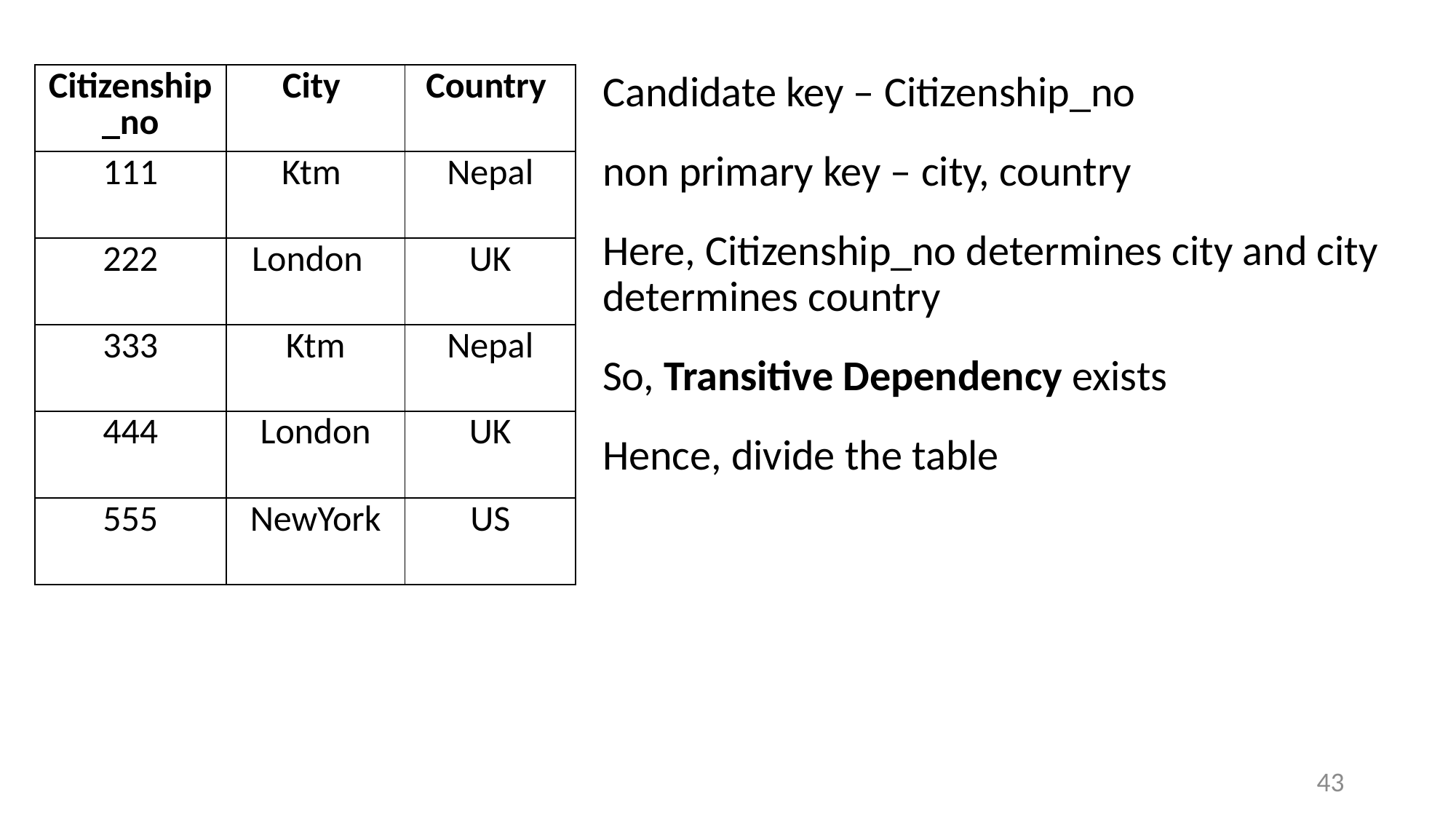

| Citizenship\_no | City | Country |
| --- | --- | --- |
| 111 | Ktm | Nepal |
| 222 | London | UK |
| 333 | Ktm | Nepal |
| 444 | London | UK |
| 555 | NewYork | US |
Candidate key – Citizenship_no
non primary key – city, country
Here, Citizenship_no determines city and city determines country
So, Transitive Dependency exists
Hence, divide the table

43